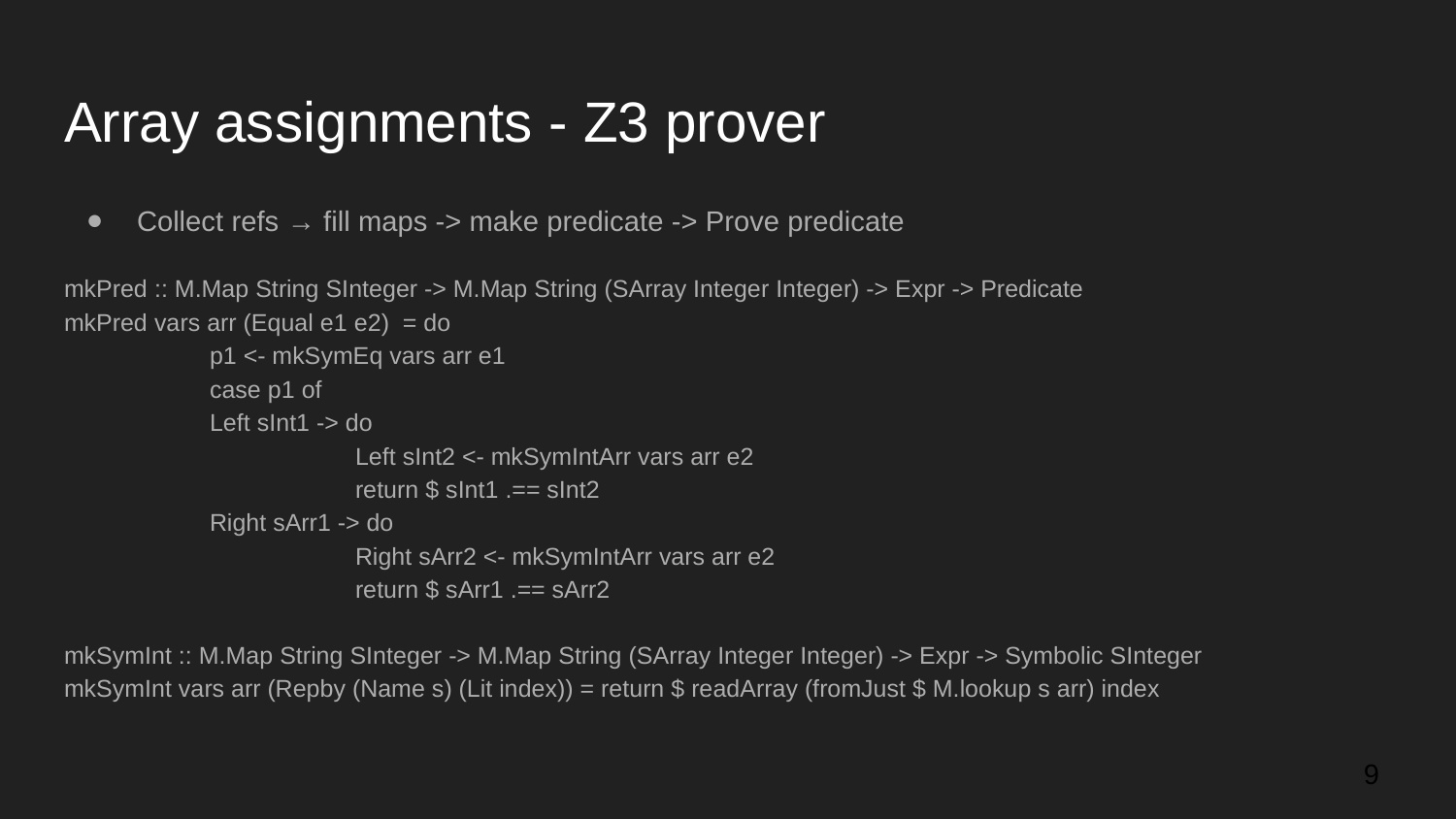

# Array assignments - Z3 prover
Collect refs → fill maps -> make predicate -> Prove predicate
mkPred :: M.Map String SInteger -> M.Map String (SArray Integer Integer) -> Expr -> Predicate
mkPred vars arr (Equal e1 e2)  = do
	p1 <- mkSymEq vars arr e1
	case p1 of
	Left sInt1 -> do
		Left sInt2 <- mkSymIntArr vars arr e2
		return $ sInt1 .== sInt2
	Right sArr1 -> do
		Right sArr2 <- mkSymIntArr vars arr e2
		return $ sArr1 .== sArr2
mkSymInt :: M.Map String SInteger -> M.Map String (SArray Integer Integer) -> Expr -> Symbolic SInteger
mkSymInt vars arr (Repby (Name s) (Lit index)) = return $ readArray (fromJust $ M.lookup s arr) index
9